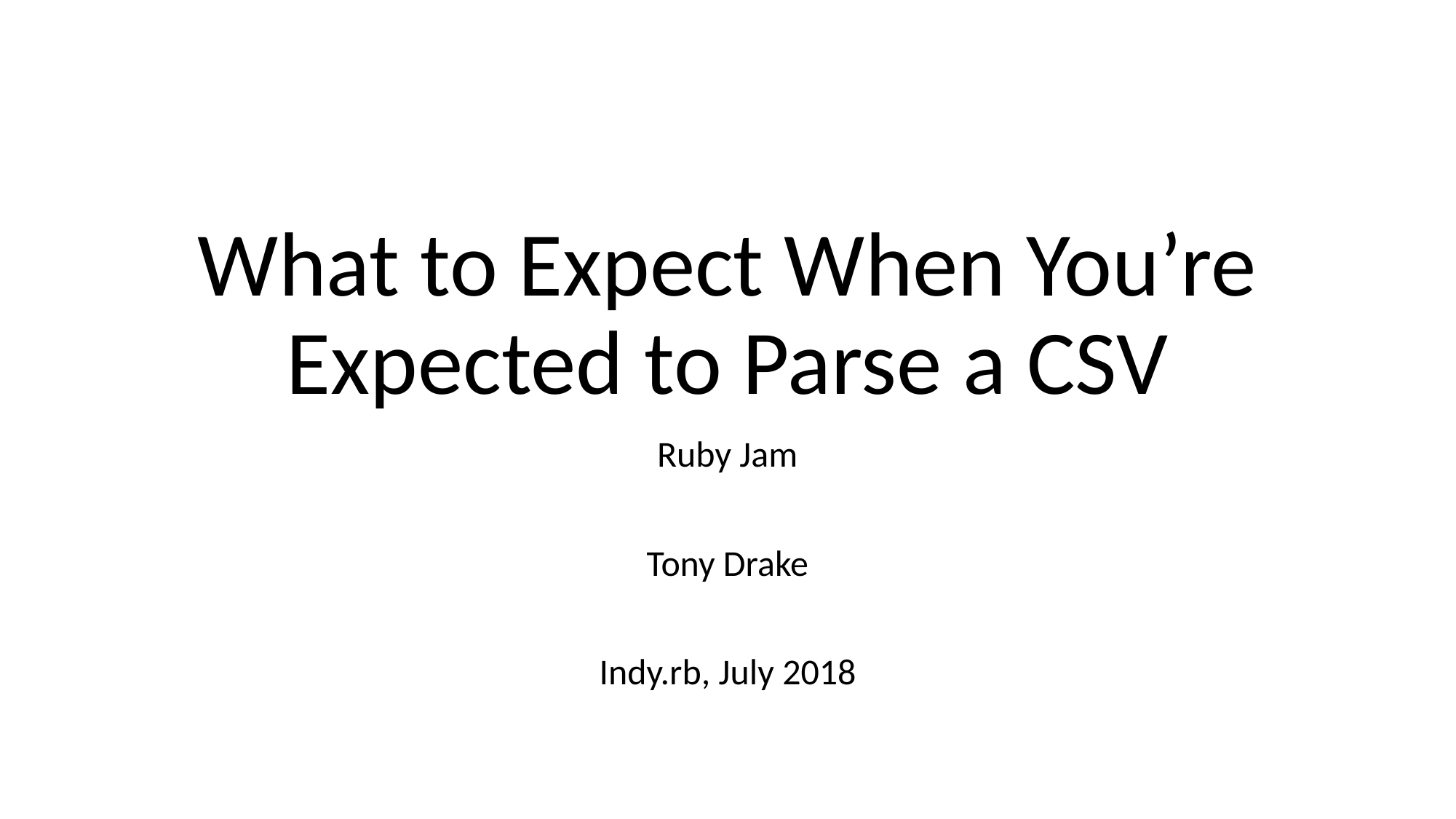

# What to Expect When You’re Expected to Parse a CSV
Ruby Jam

Tony Drake

Indy.rb, July 2018